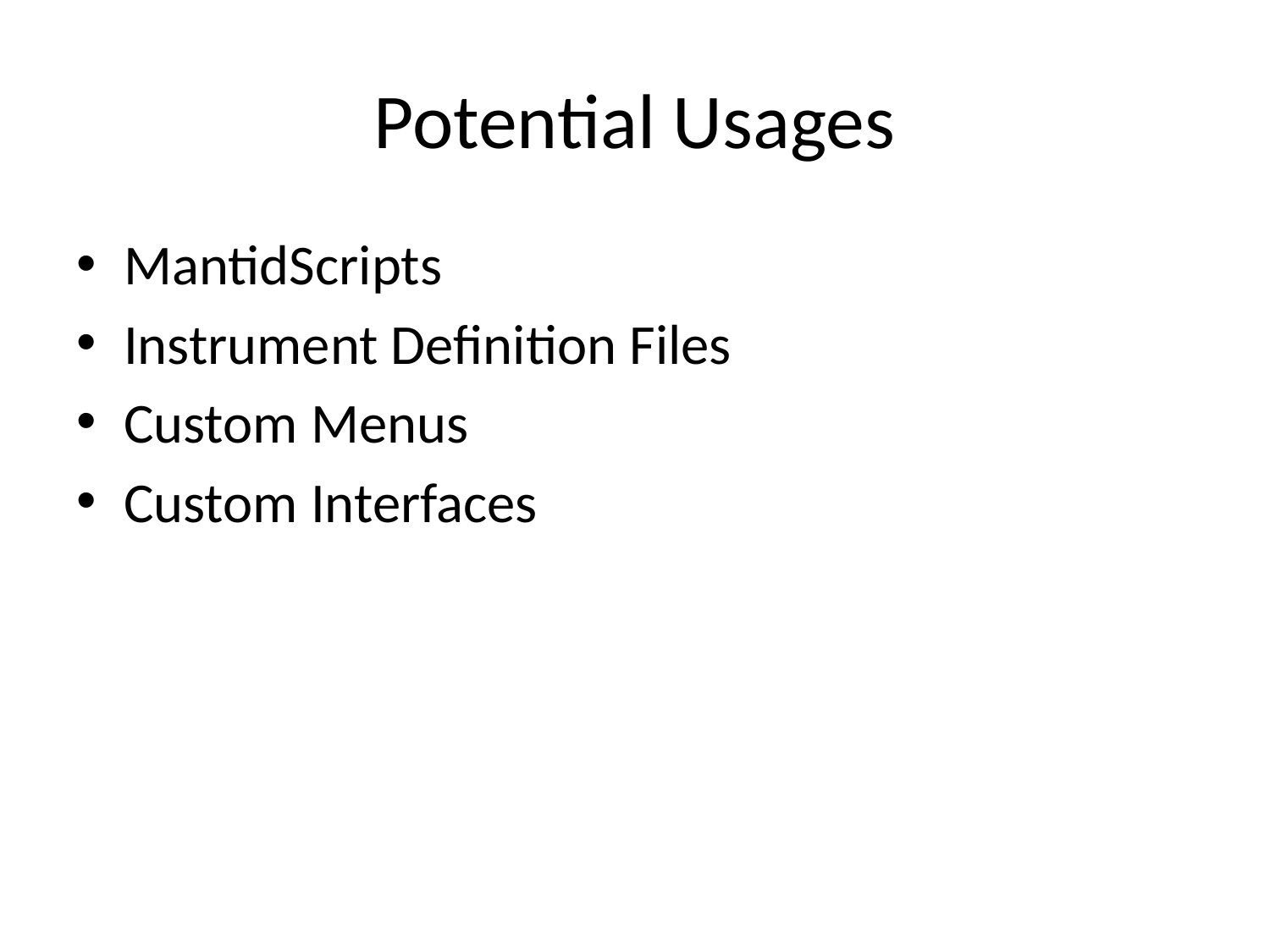

# Potential Usages
MantidScripts
Instrument Definition Files
Custom Menus
Custom Interfaces